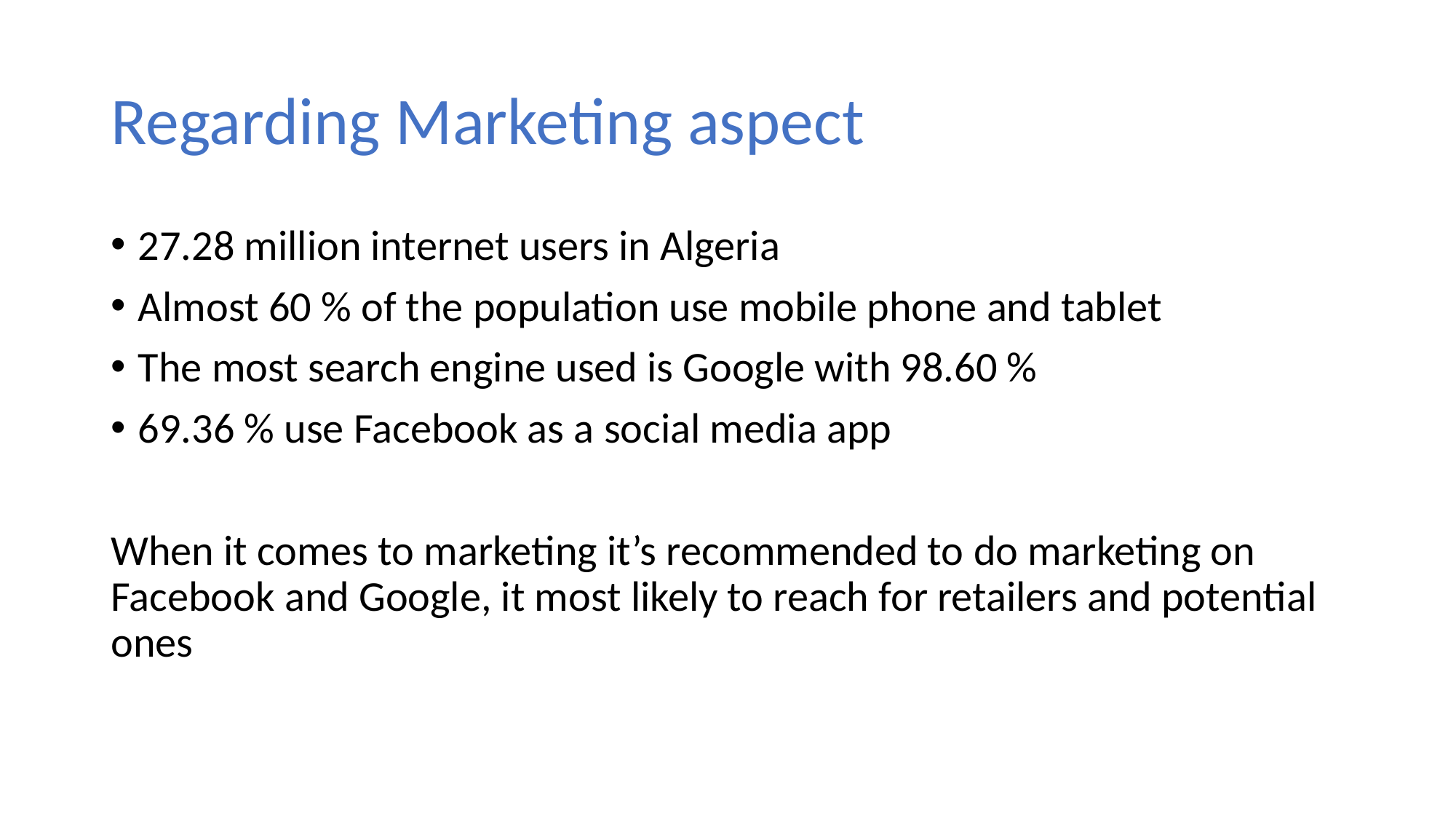

# Regarding Marketing aspect
27.28 million internet users in Algeria
Almost 60 % of the population use mobile phone and tablet
The most search engine used is Google with 98.60 %
69.36 % use Facebook as a social media app

When it comes to marketing it’s recommended to do marketing on Facebook and Google, it most likely to reach for retailers and potential ones